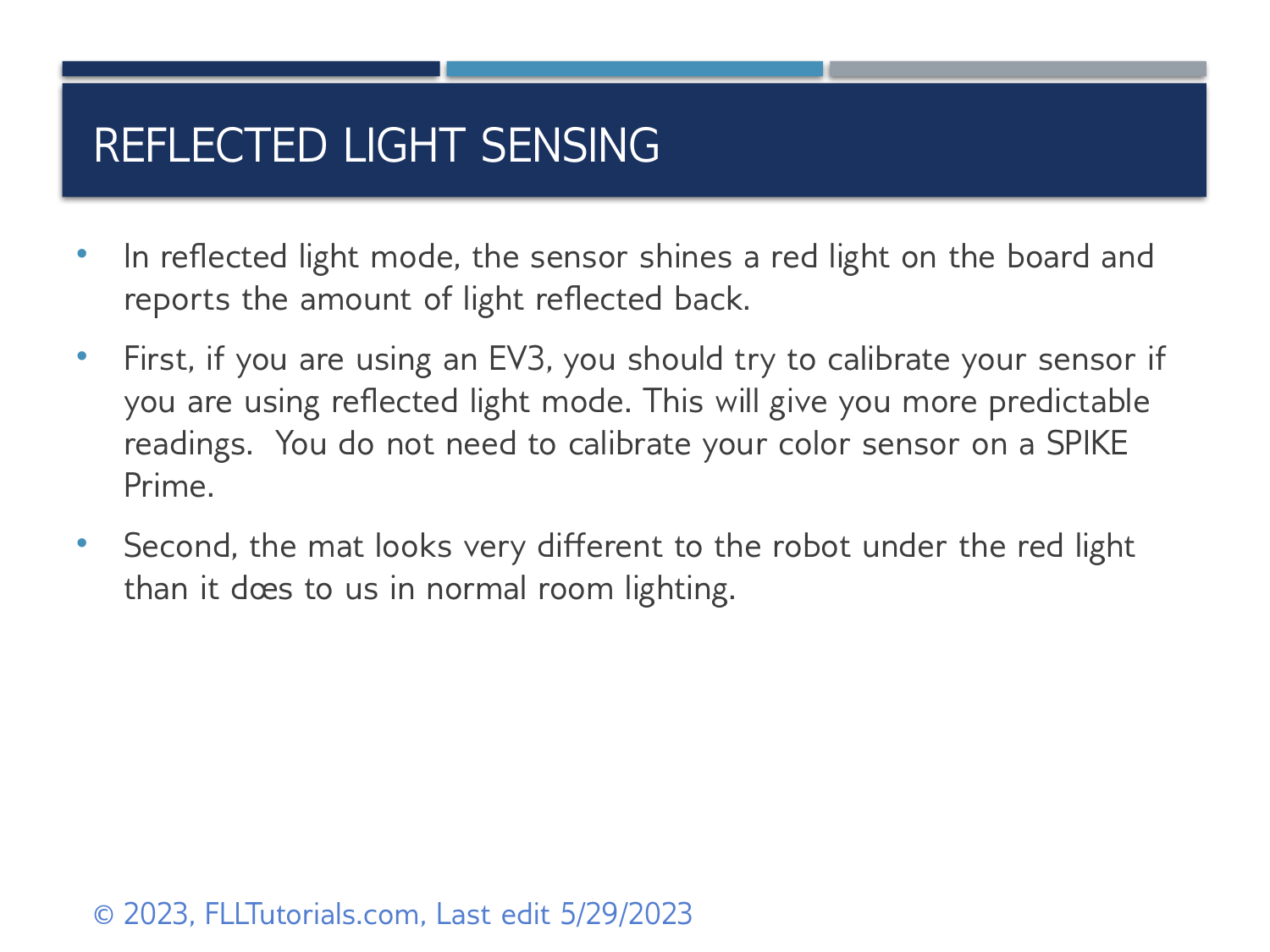

# Reflected Light SensING
In reflected light mode, the sensor shines a red light on the board and reports the amount of light reflected back.
First, if you are using an EV3, you should try to calibrate your sensor if you are using reflected light mode. This will give you more predictable readings.  You do not need to calibrate your color sensor on a SPIKE Prime.
Second, the mat looks very different to the robot under the red light than it does to us in normal room lighting.
© 2023, FLLTutorials.com, Last edit 5/29/2023